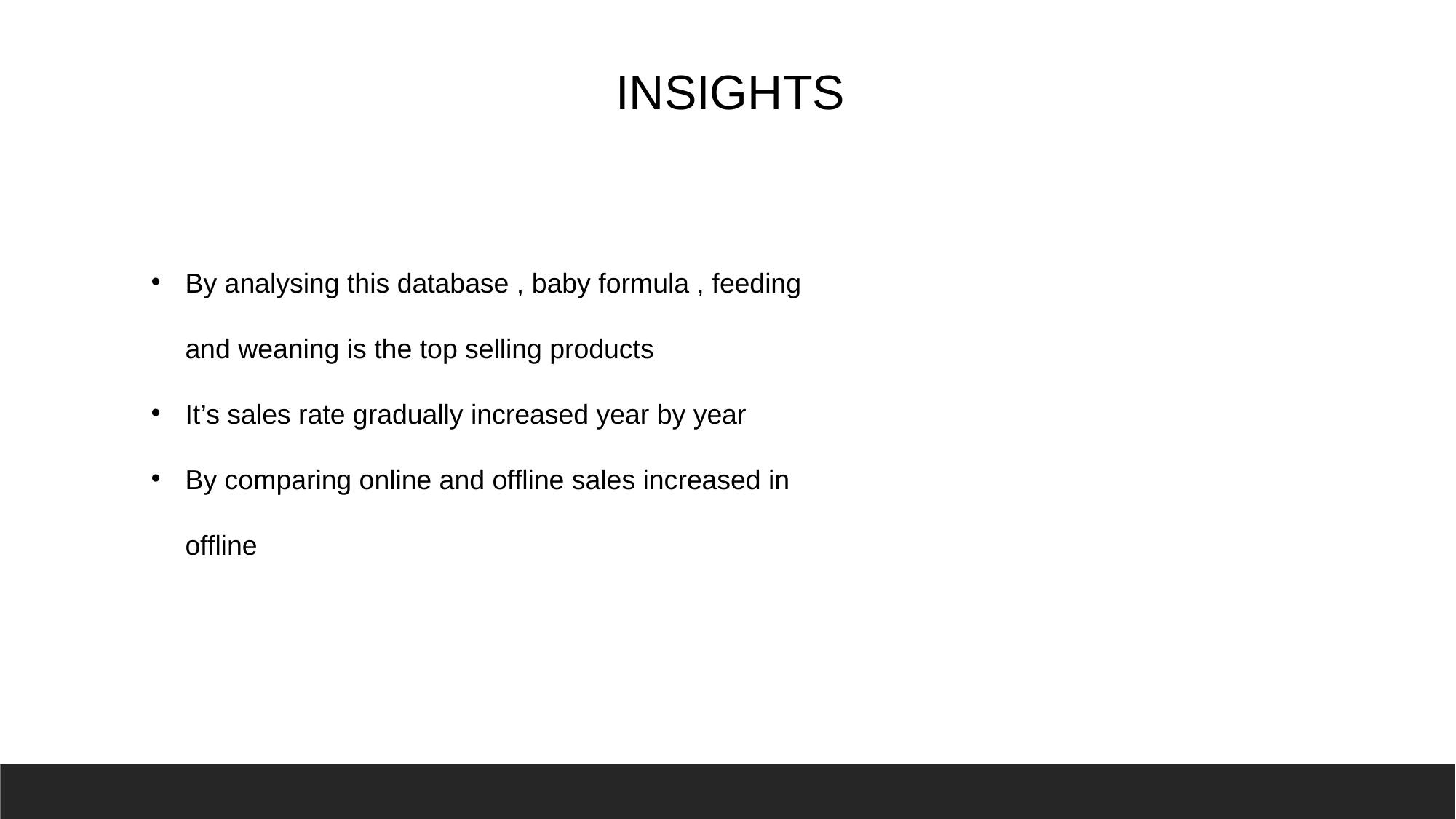

INSIGHTS
By analysing this database , baby formula , feeding  and weaning is the top selling products
It’s sales rate gradually increased year by year
By comparing online and offline sales increased in offline